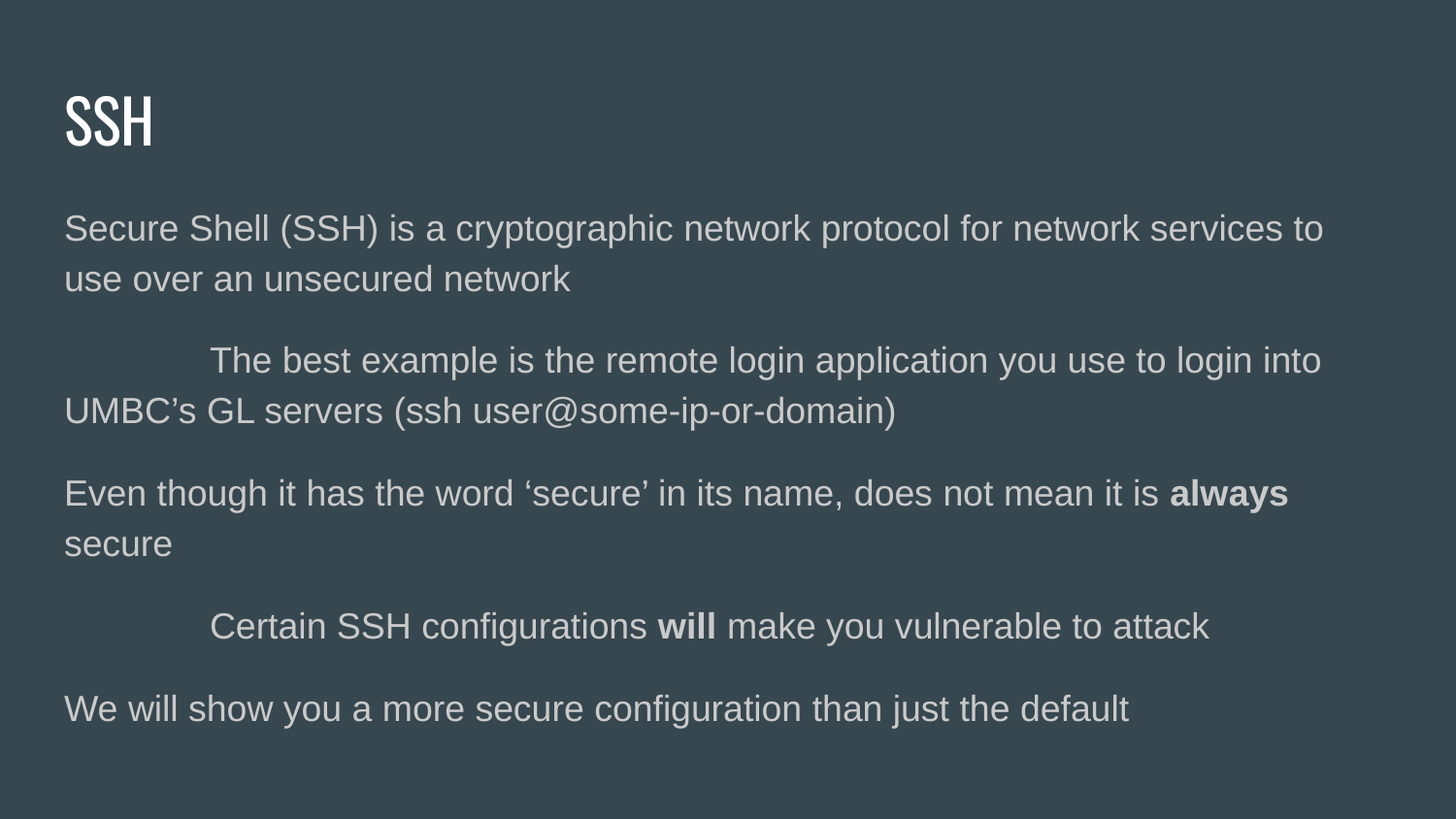

# SSH
Secure Shell (SSH) is a cryptographic network protocol for network services to use over an unsecured network
	The best example is the remote login application you use to login into UMBC’s GL servers (ssh user@some-ip-or-domain)
Even though it has the word ‘secure’ in its name, does not mean it is always secure
	Certain SSH configurations will make you vulnerable to attack
We will show you a more secure configuration than just the default